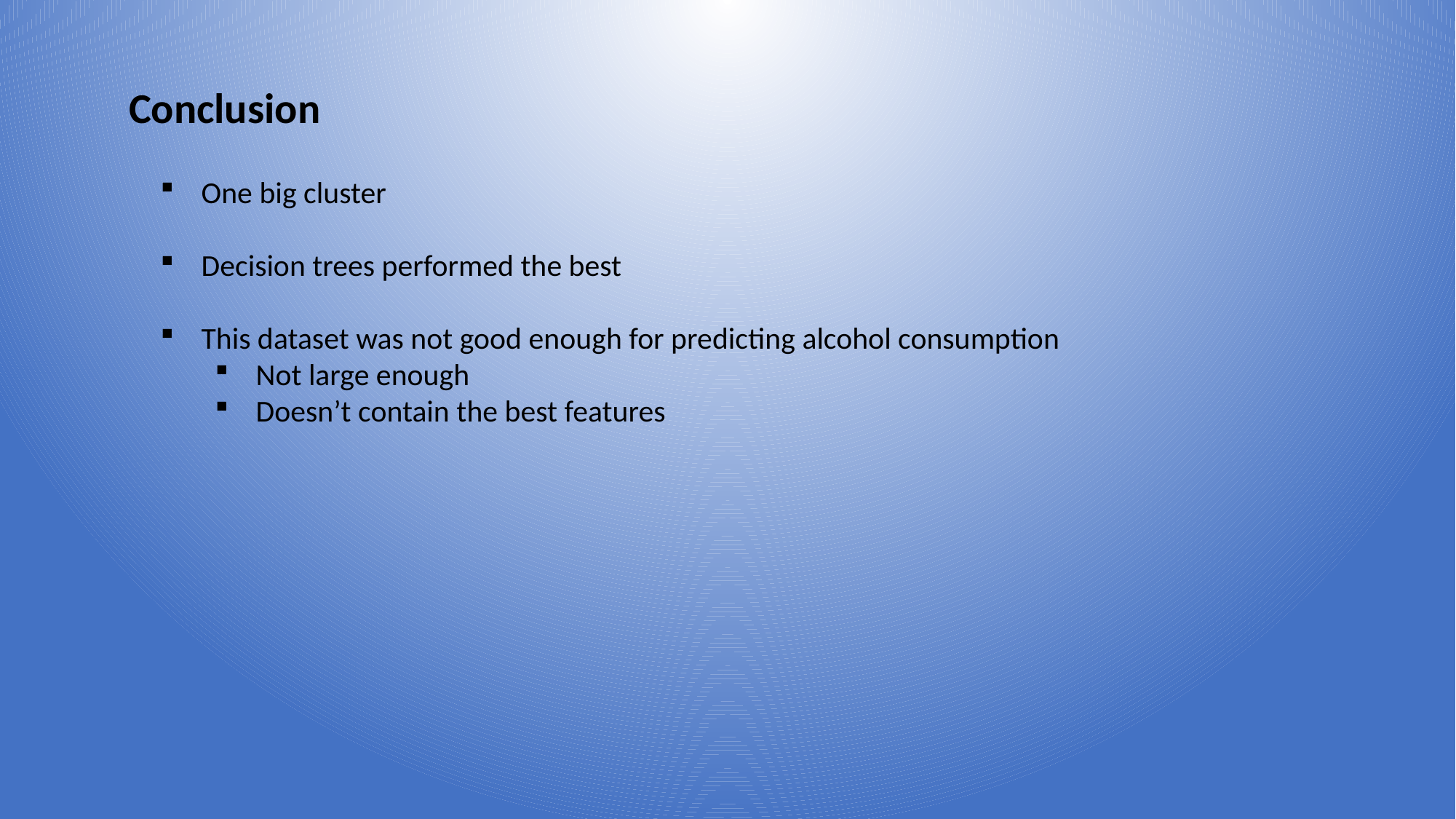

Conclusion
One big cluster

Decision trees performed the best

This dataset was not good enough for predicting alcohol consumption
Not large enough
Doesn’t contain the best features